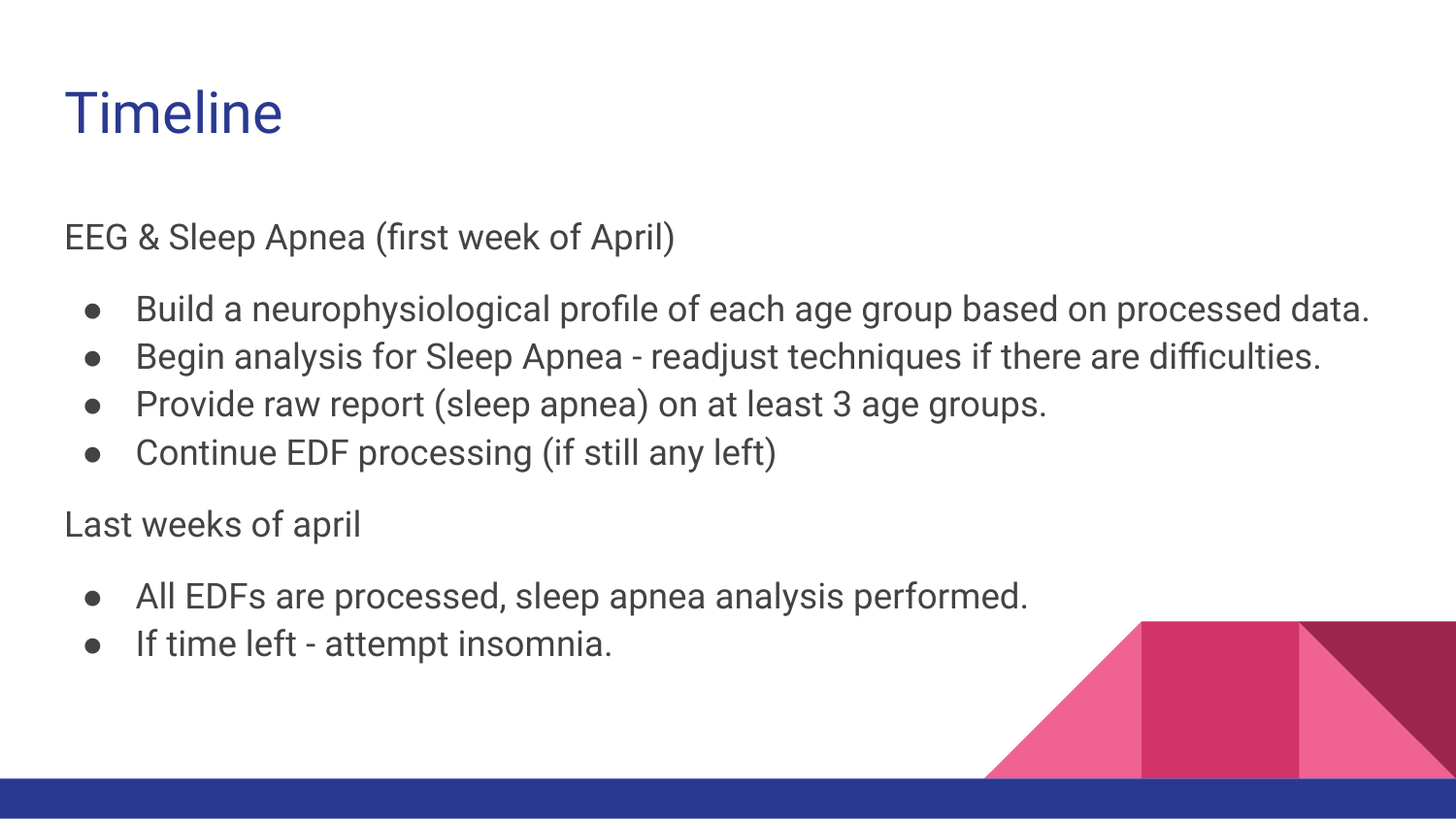

# Timeline
EEG & Sleep Apnea (first week of April)
Build a neurophysiological profile of each age group based on processed data.
Begin analysis for Sleep Apnea - readjust techniques if there are difficulties.
Provide raw report (sleep apnea) on at least 3 age groups.
Continue EDF processing (if still any left)
Last weeks of april
All EDFs are processed, sleep apnea analysis performed.
If time left - attempt insomnia.